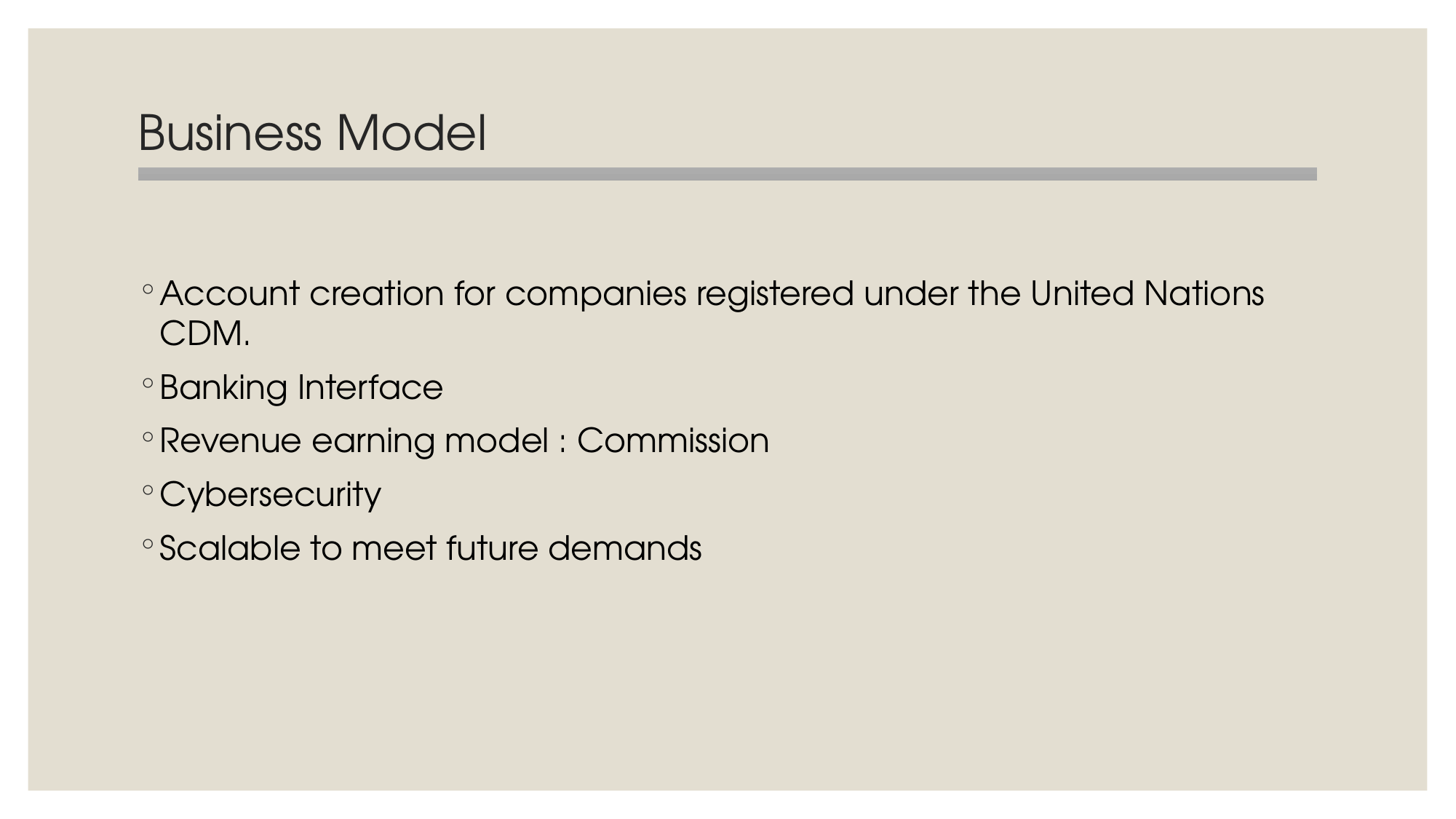

# Business Model

Account creation for companies registered under the United Nations CDM.
Banking Interface
Revenue earning model : Commission
Cybersecurity
Scalable to meet future demands